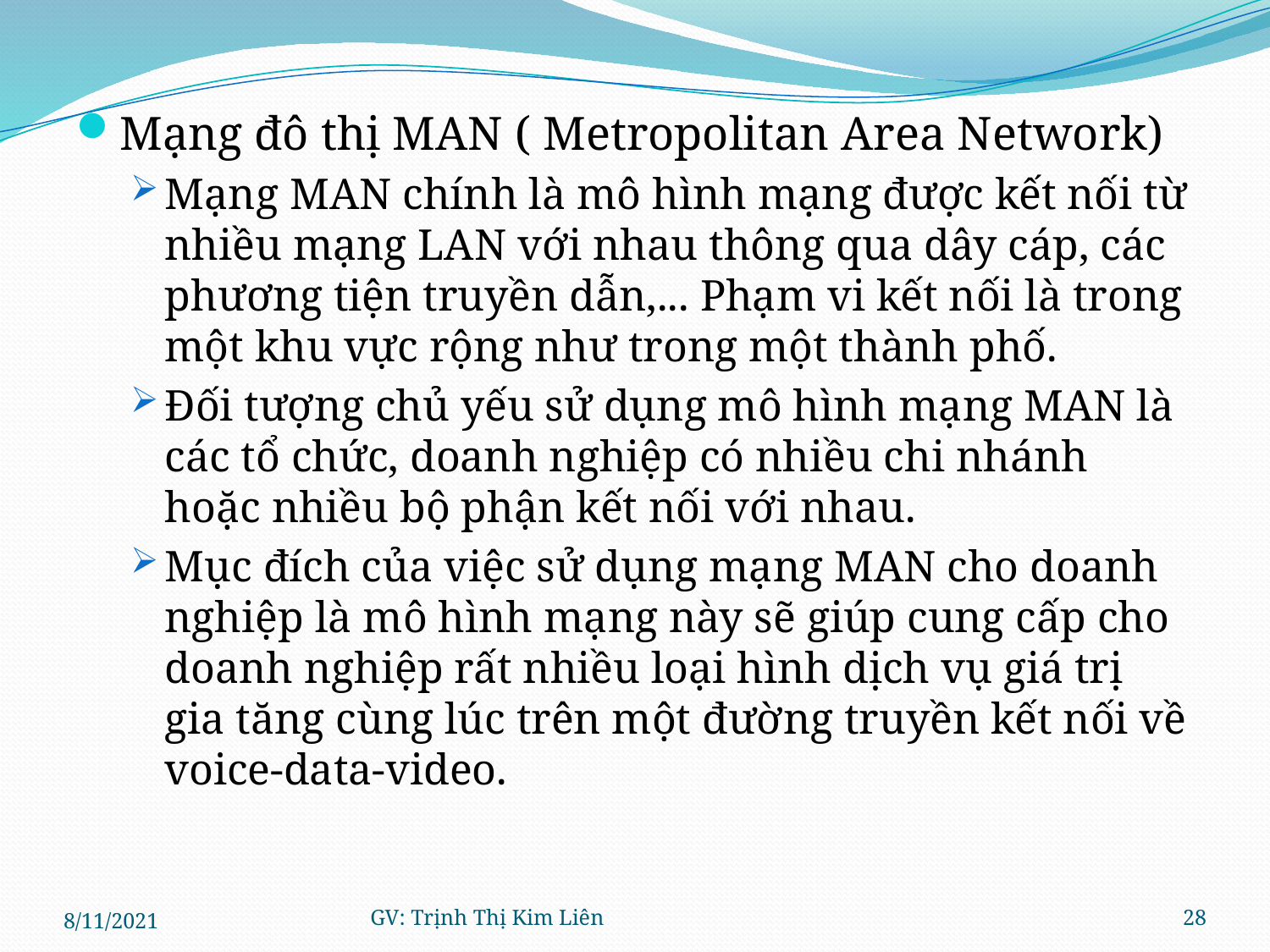

#
Mạng đô thị MAN ( Metropolitan Area Network)
Mạng MAN chính là mô hình mạng được kết nối từ nhiều mạng LAN với nhau thông qua dây cáp, các phương tiện truyền dẫn,... Phạm vi kết nối là trong một khu vực rộng như trong một thành phố.
Đối tượng chủ yếu sử dụng mô hình mạng MAN là các tổ chức, doanh nghiệp có nhiều chi nhánh hoặc nhiều bộ phận kết nối với nhau.
Mục đích của việc sử dụng mạng MAN cho doanh nghiệp là mô hình mạng này sẽ giúp cung cấp cho doanh nghiệp rất nhiều loại hình dịch vụ giá trị gia tăng cùng lúc trên một đường truyền kết nối về voice-data-video.
8/11/2021
GV: Trịnh Thị Kim Liên
28